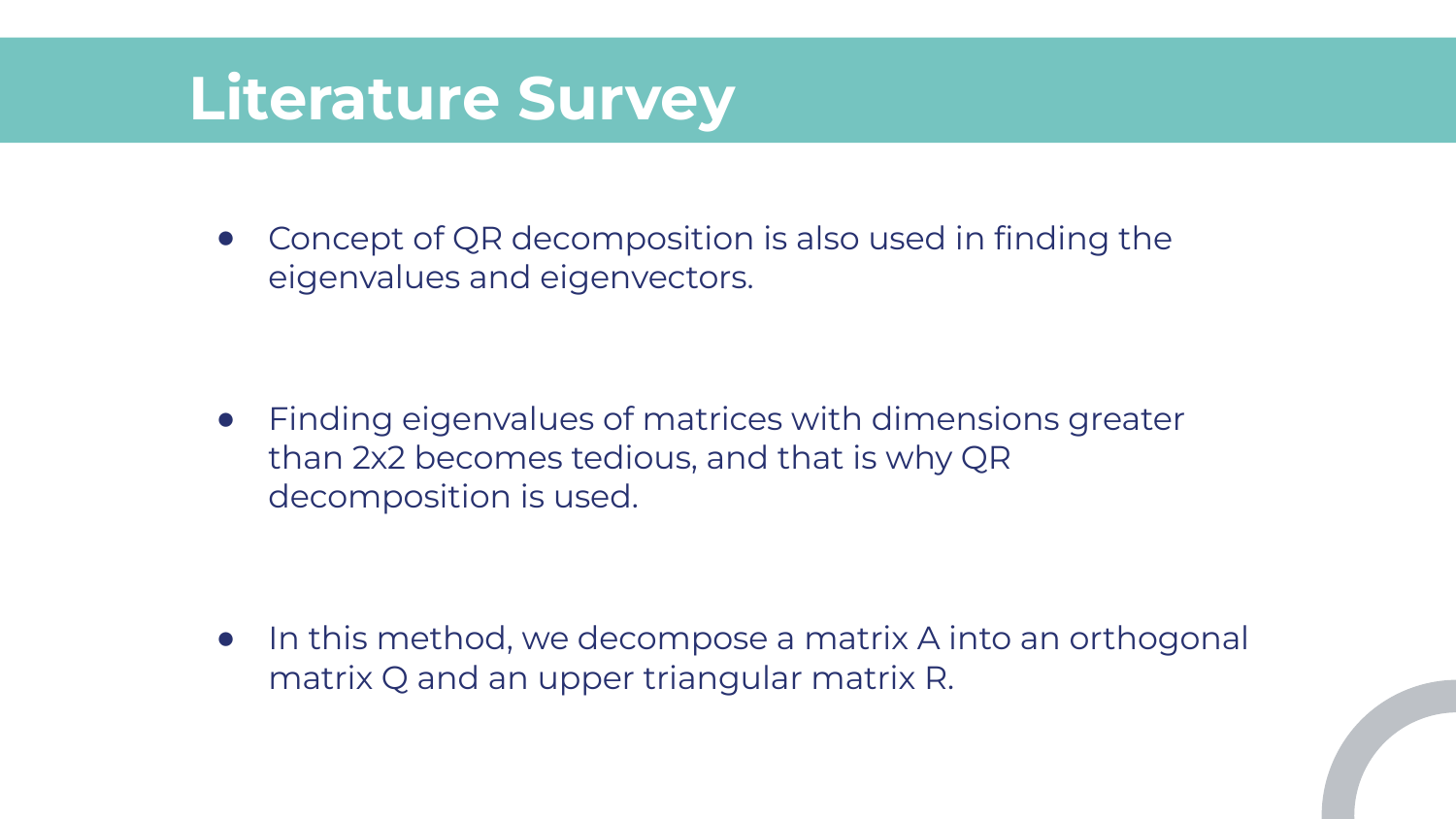

# Literature Survey

Concept of QR decomposition is also used in finding the eigenvalues and eigenvectors.

Finding eigenvalues of matrices with dimensions greater than 2x2 becomes tedious, and that is why QR decomposition is used.

In this method, we decompose a matrix A into an orthogonal matrix Q and an upper triangular matrix R.